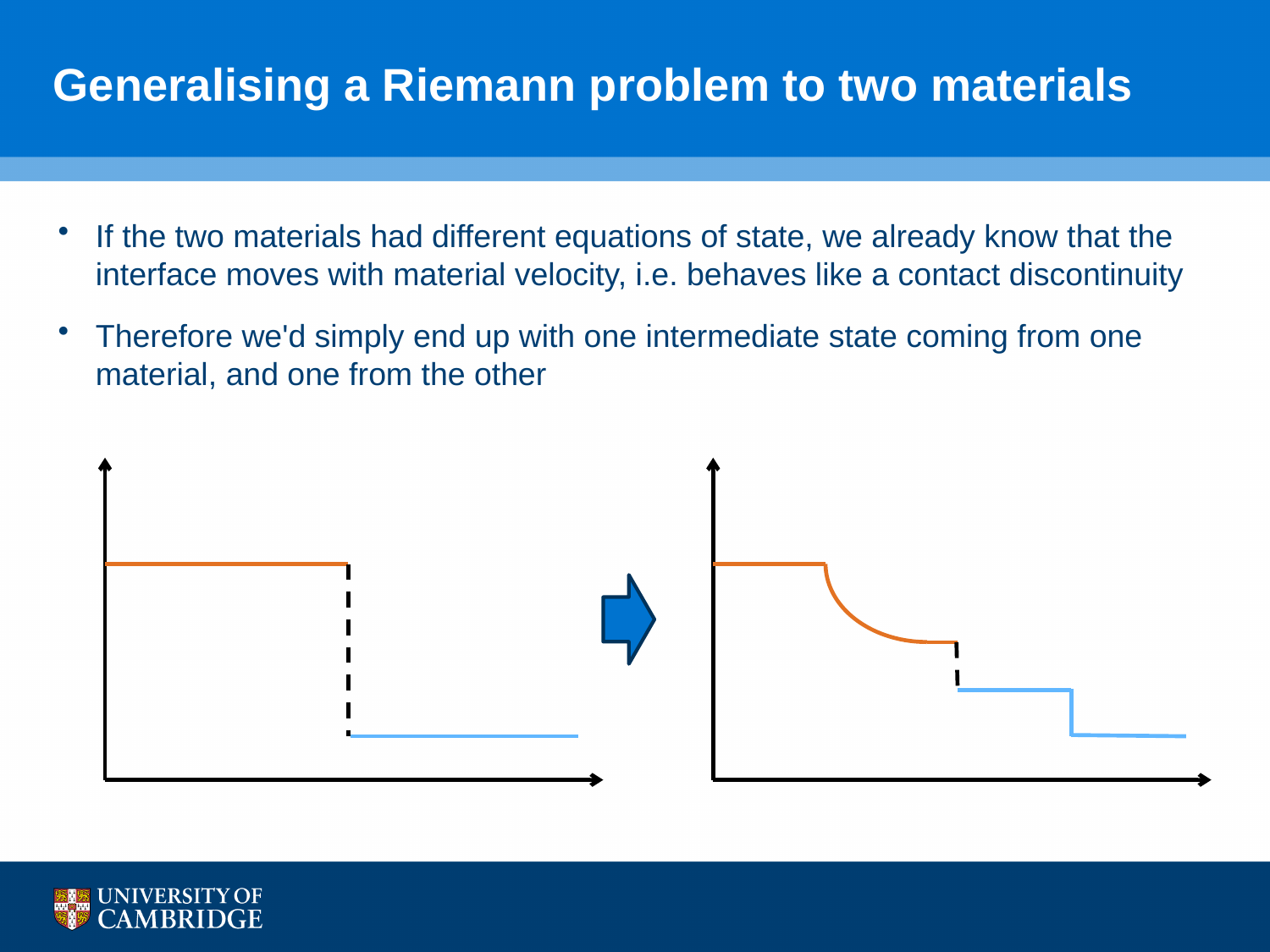

# Generalising a Riemann problem to two materials
If the two materials had different equations of state, we already know that the interface moves with material velocity, i.e. behaves like a contact discontinuity
Therefore we'd simply end up with one intermediate state coming from one material, and one from the other